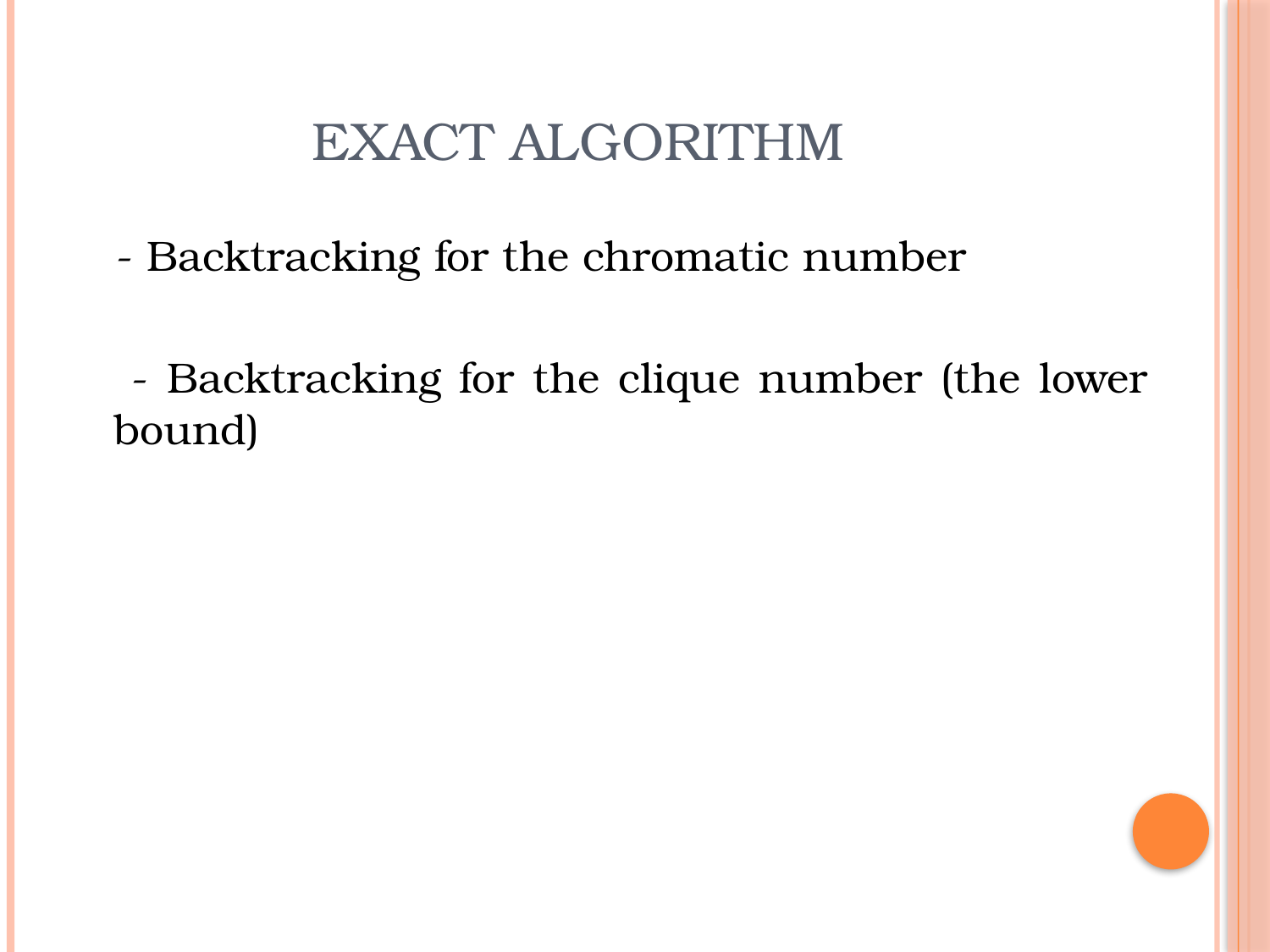

# Exact algorithm
   - Backtracking for the chromatic number

   - Backtracking for the clique number (the lower bound)